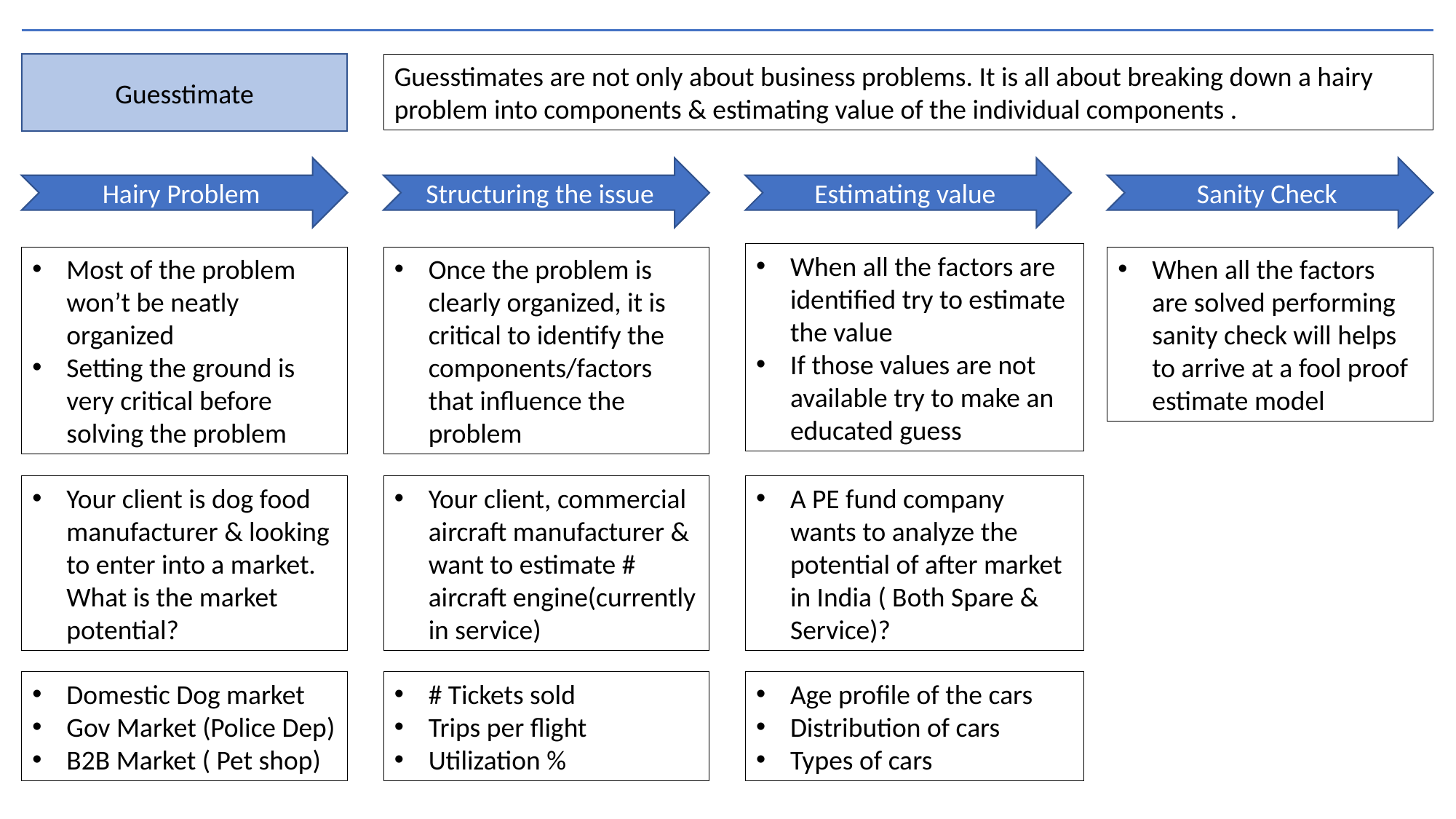

Guesstimates are not only about business problems. It is all about breaking down a hairy problem into components & estimating value of the individual components .
Guesstimate
Hairy Problem
Structuring the issue
Estimating value
Sanity Check
When all the factors are identified try to estimate the value
If those values are not available try to make an educated guess
Most of the problem won’t be neatly organized
Setting the ground is very critical before solving the problem
Once the problem is clearly organized, it is  critical to identify the components/factors that influence the problem
When all the factors  are solved performing sanity check will helps to arrive at a fool proof estimate model
Your client is dog food manufacturer & looking to enter into a market. What is the market potential?
Your client, commercial aircraft manufacturer & want to estimate # aircraft engine(currently in service)
A PE fund company wants to analyze the potential of after market  in India ( Both Spare & Service)?
Domestic Dog market
Gov Market (Police Dep)
B2B Market ( Pet shop)
# Tickets sold
Trips per flight
Utilization %
Age profile of the cars
Distribution of cars
Types of cars